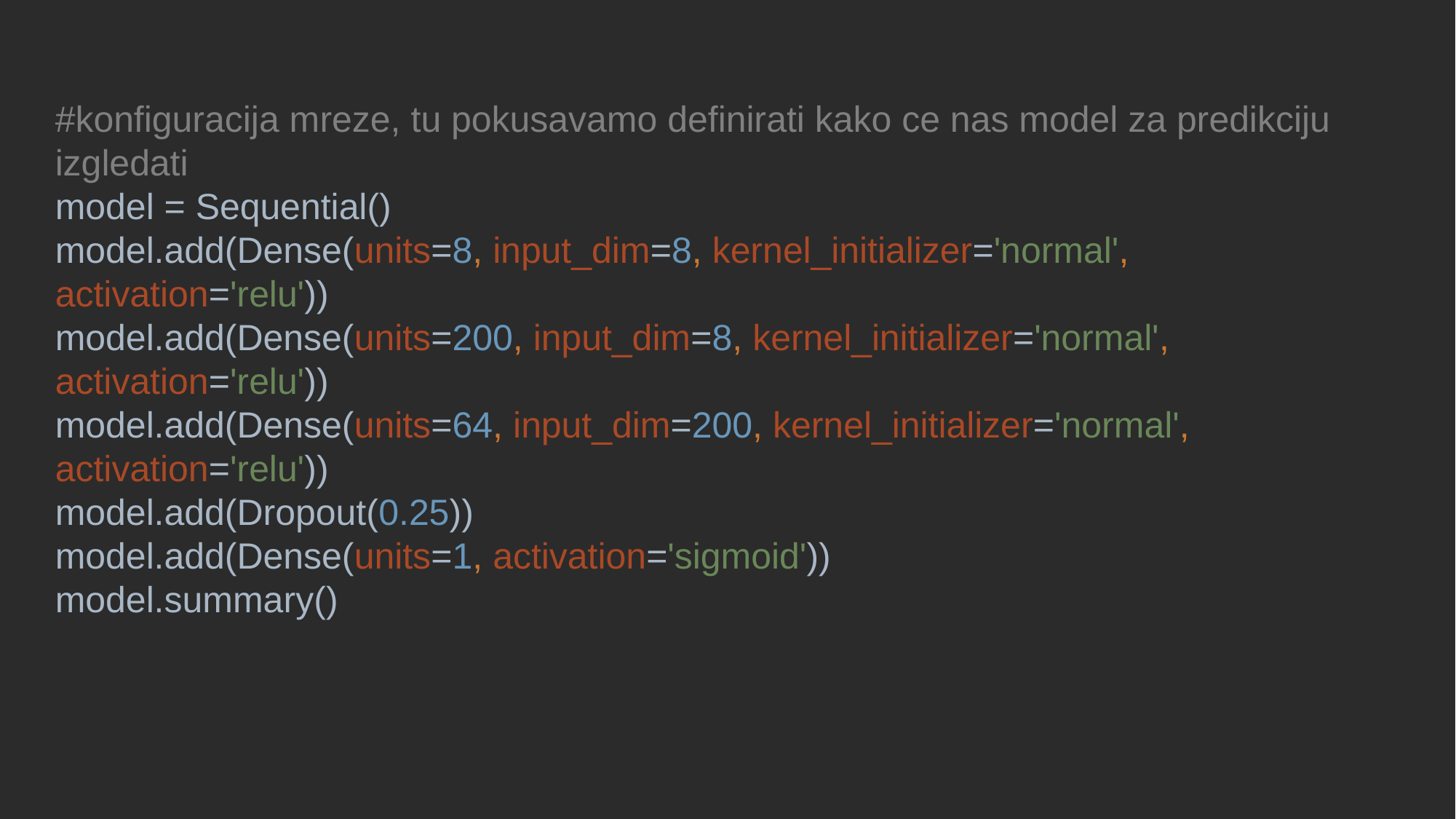

#konfiguracija mreze, tu pokusavamo definirati kako ce nas model za predikciju izgledati
model = Sequential()
model.add(Dense(units=8, input_dim=8, kernel_initializer='normal', activation='relu'))
model.add(Dense(units=200, input_dim=8, kernel_initializer='normal', activation='relu'))
model.add(Dense(units=64, input_dim=200, kernel_initializer='normal', activation='relu'))
model.add(Dropout(0.25))
model.add(Dense(units=1, activation='sigmoid'))
model.summary()